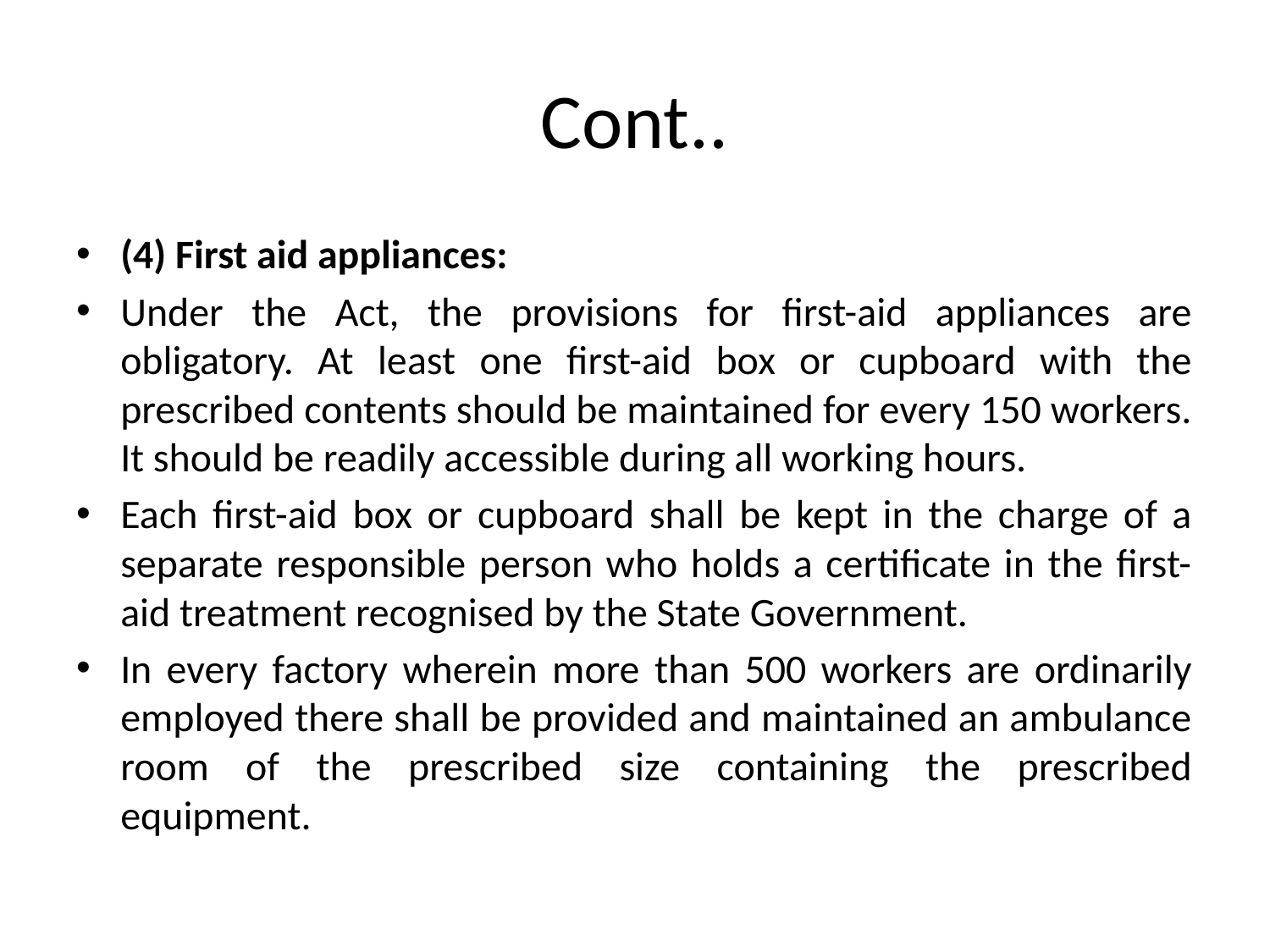

# Cont..
(4) First aid appliances:
Under the Act, the provisions for first-aid appliances are obligatory. At least one first-aid box or cupboard with the prescribed contents should be maintained for every 150 workers. It should be readily accessible during all working hours.
Each first-aid box or cupboard shall be kept in the charge of a separate responsible person who holds a certificate in the first-aid treatment recognised by the State Government.
In every factory wherein more than 500 workers are ordinarily employed there shall be provided and maintained an ambulance room of the prescribed size containing the prescribed equipment.